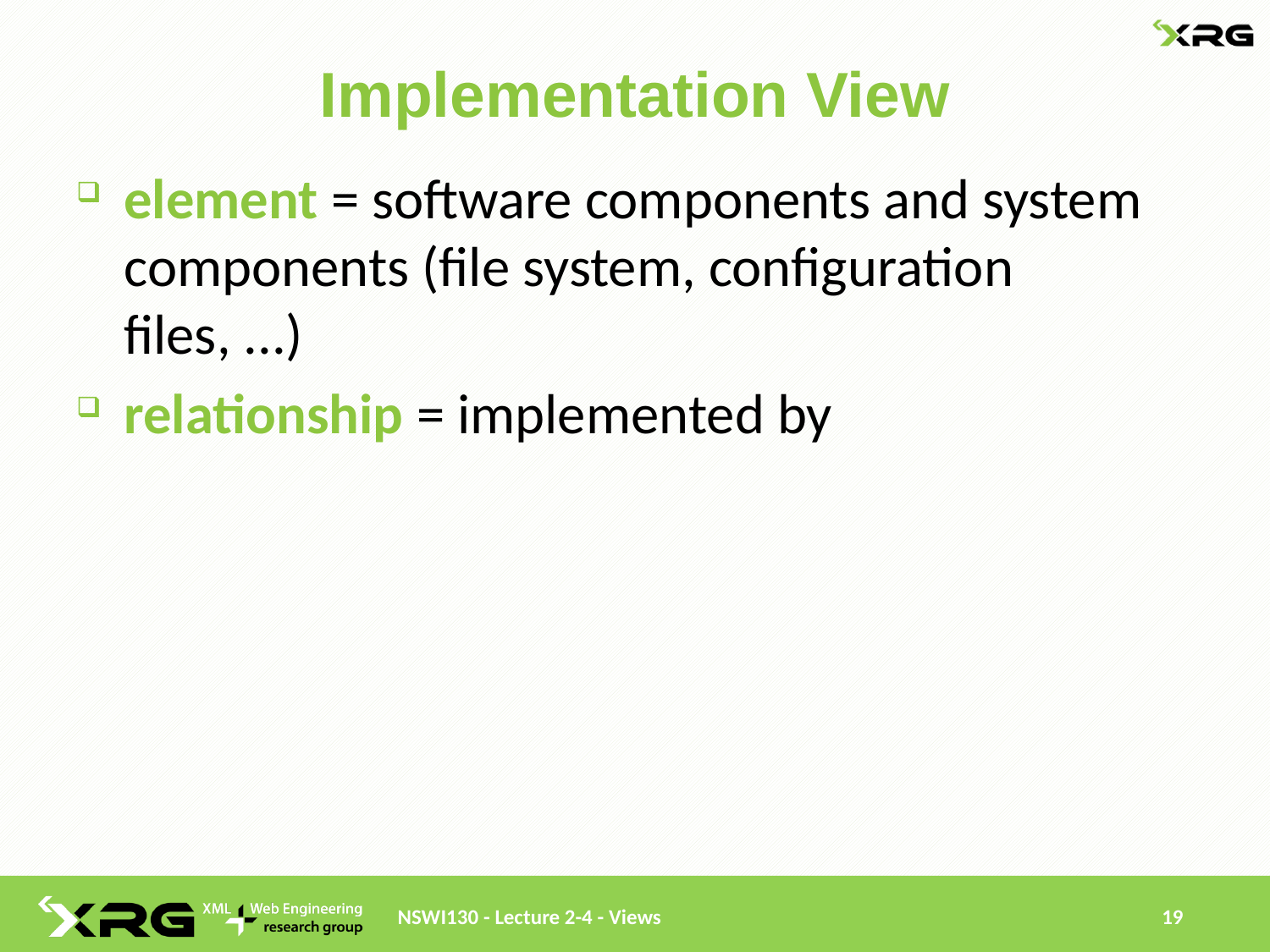

# Implementation View
element = software components and system components (file system, configuration files, ...)
relationship = implemented by
NSWI130 - Lecture 2-4 - Views
19